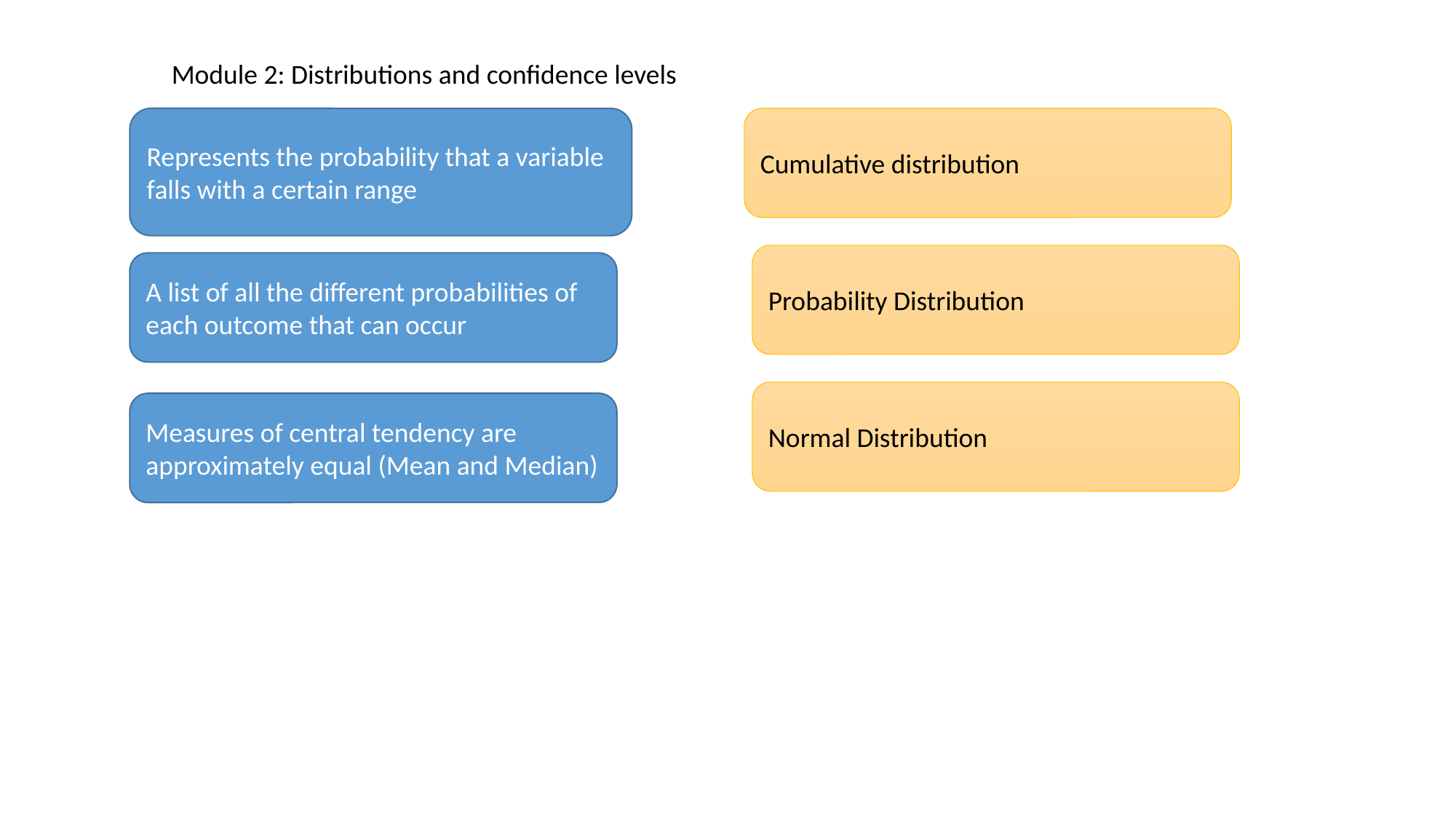

Module 2: Distributions and confidence levels
Represents the probability that a variable falls with a certain range
Cumulative distribution
Probability Distribution
A list of all the different probabilities of each outcome that can occur
Normal Distribution
Measures of central tendency are approximately equal (Mean and Median)